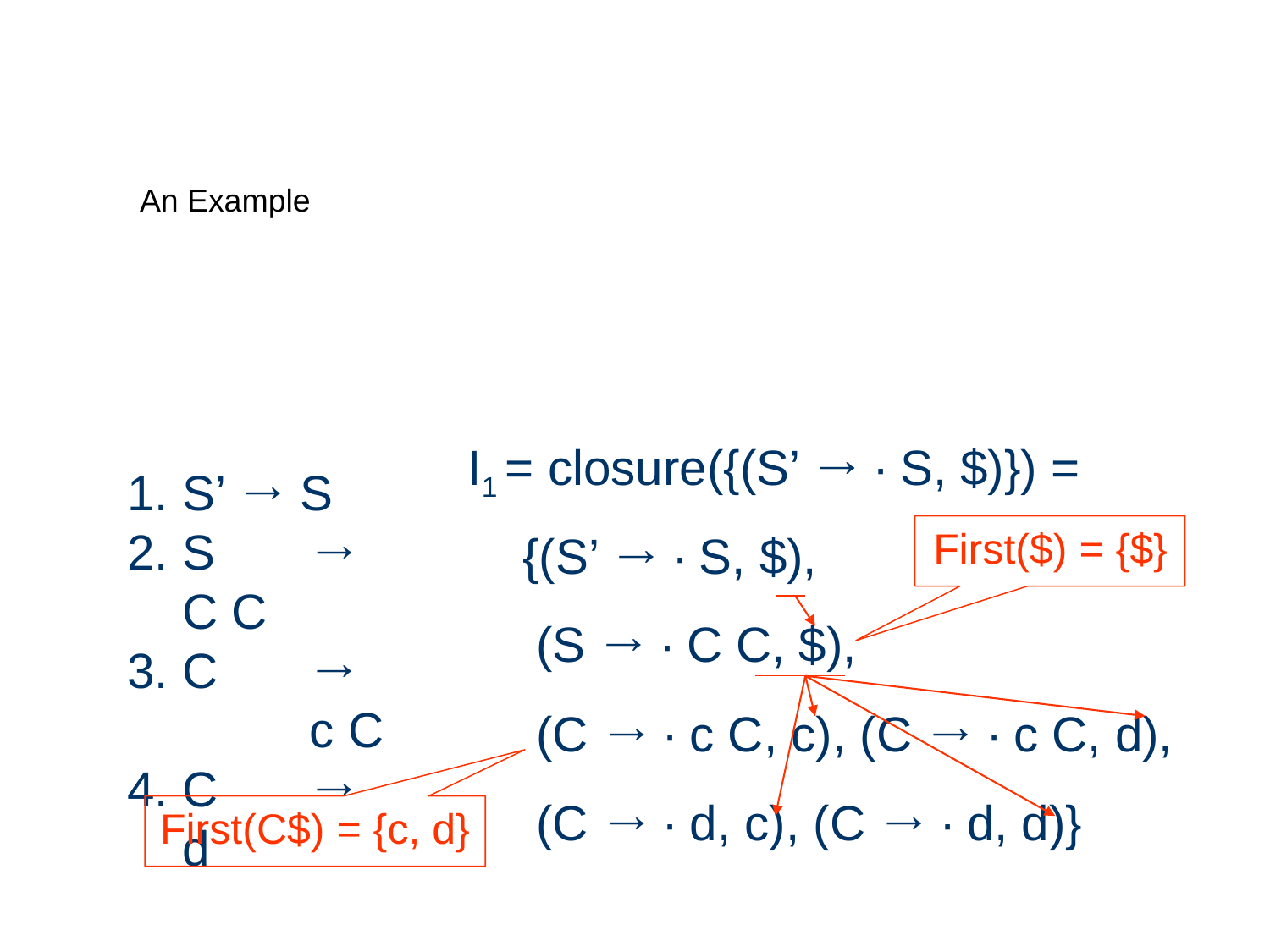

# An Example
I1 = closure({(S’ → ∙ S, $)}) =
S’ → S
S	→ C C
C	→	c C
C	→ d
{(S’ → ∙ S, $),  (S → ∙ C C, $),

First($) = {$}

(C → ∙ c C, c), (C → ∙ c C, d),
(C → ∙ d, c), (C → ∙ d, d)}

First(C$) = {c, d}